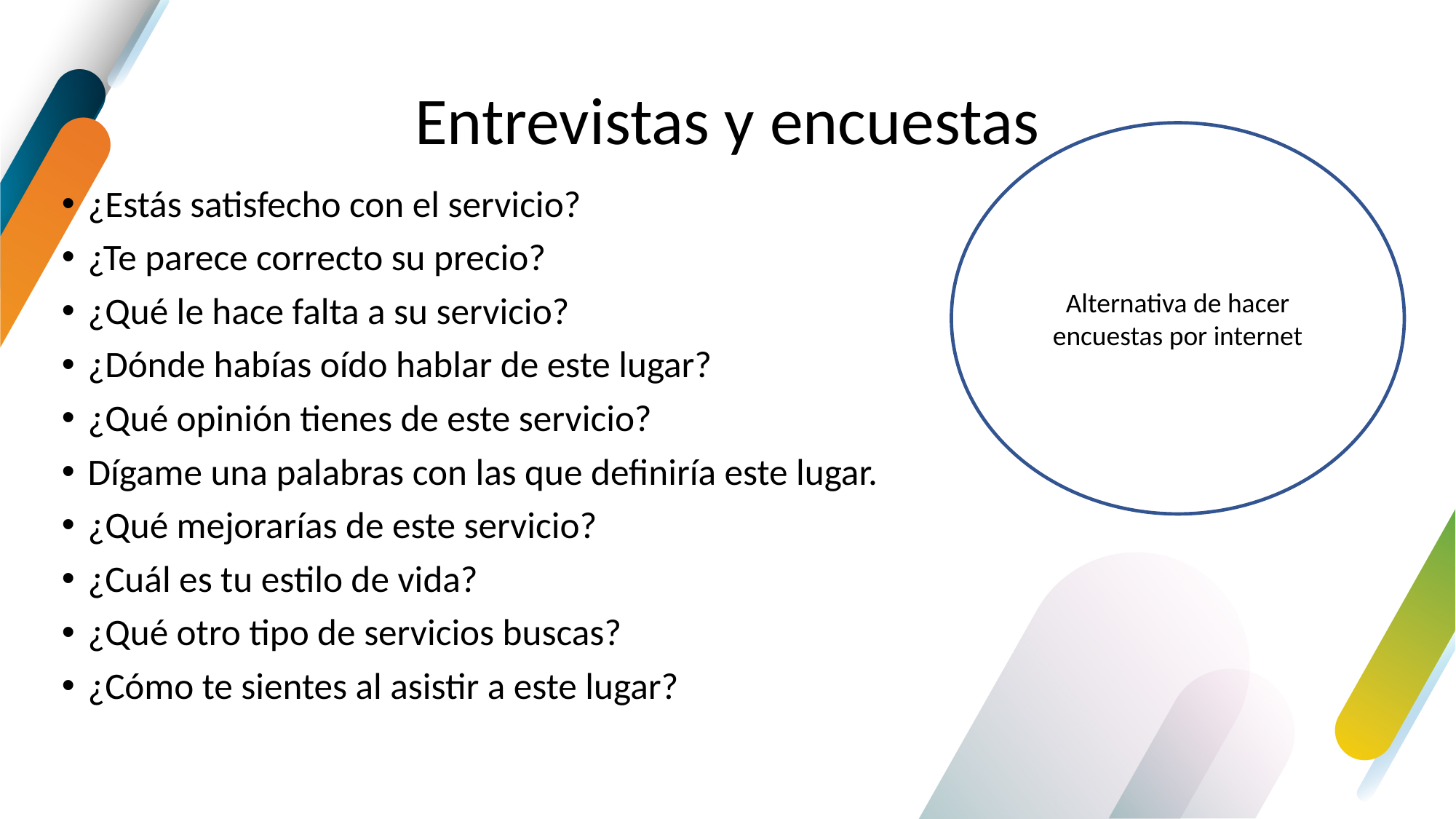

# Entrevistas y encuestas
Alternativa de hacer encuestas por internet
¿Estás satisfecho con el servicio?
¿Te parece correcto su precio?
¿Qué le hace falta a su servicio?
¿Dónde habías oído hablar de este lugar?
¿Qué opinión tienes de este servicio?
Dígame una palabras con las que definiría este lugar.
¿Qué mejorarías de este servicio?
¿Cuál es tu estilo de vida?
¿Qué otro tipo de servicios buscas?
¿Cómo te sientes al asistir a este lugar?